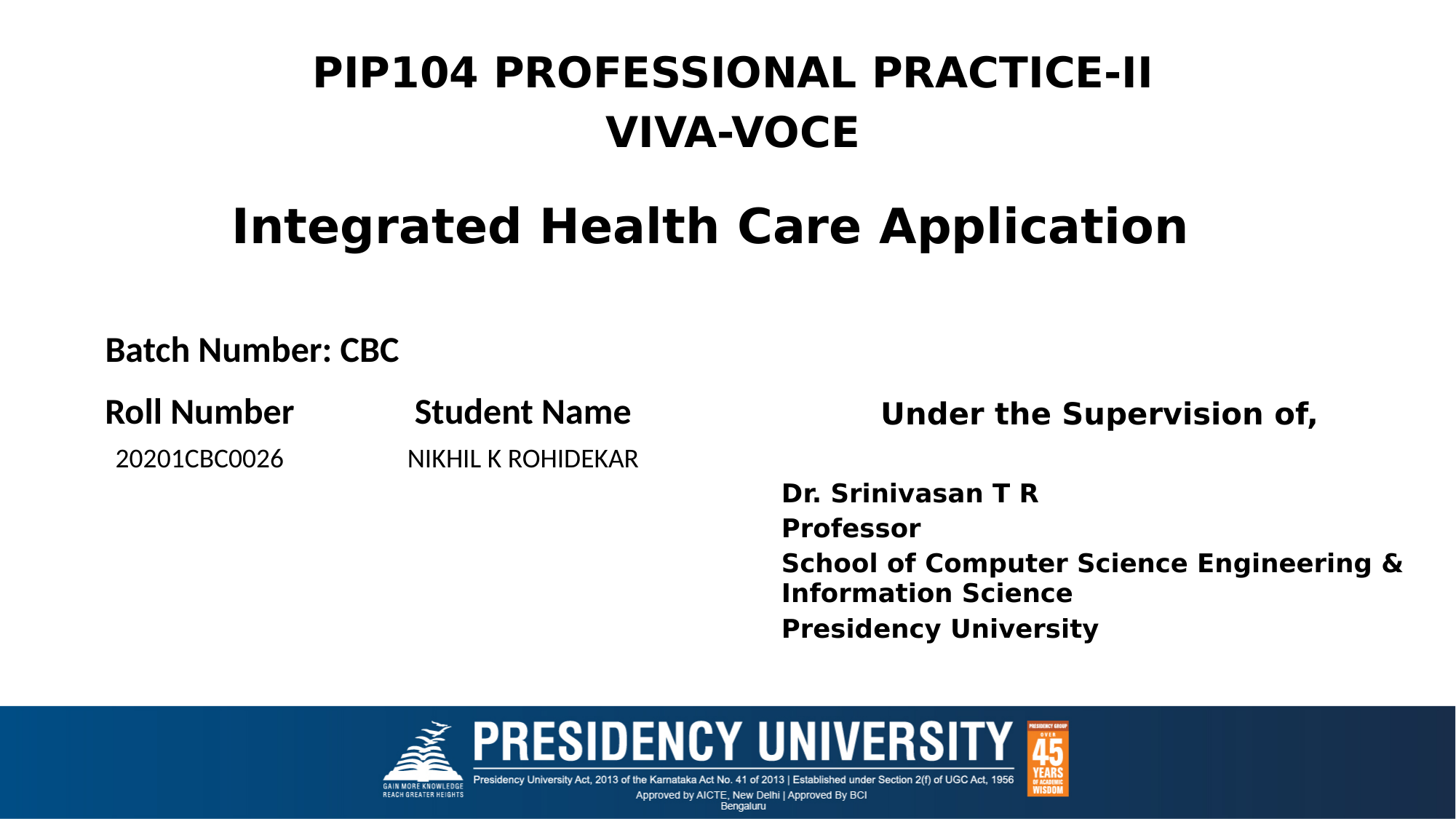

PIP104 PROFESSIONAL PRACTICE-II
VIVA-VOCE
# Integrated Health Care Application
Batch Number: CBC
Under the Supervision of,

Dr. Srinivasan T R
Professor
School of Computer Science Engineering & Information Science
Presidency University

| Roll Number | Student Name |
| --- | --- |
| 20201CBC0026 | NIKHIL K ROHIDEKAR |
|  |  |
|  |  |
|  |  |
|  |  |